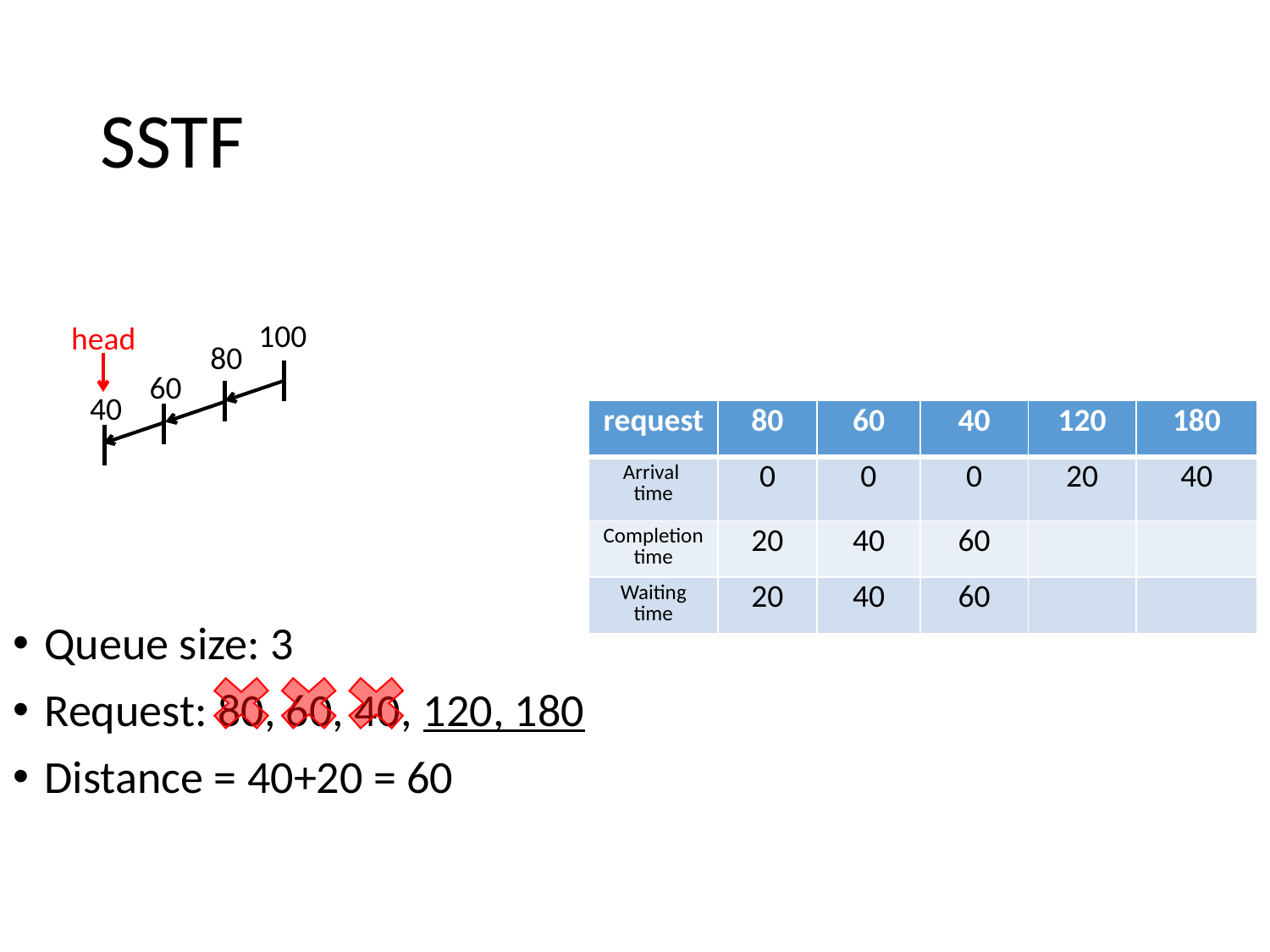

# SSTF

Queue size: 3
Request: 80, 60, 40, 120, 180
Distance = 40+20 = 60

100
head
80
60
40
| request | 80 | 60 | 40 | 120 | 180 |
| --- | --- | --- | --- | --- | --- |
| Arrival time | 0 | 0 | 0 | 20 | 40 |
| Completion time | 20 | 40 | 60 |  |  |
| Waiting time | 20 | 40 | 60 |  |  |